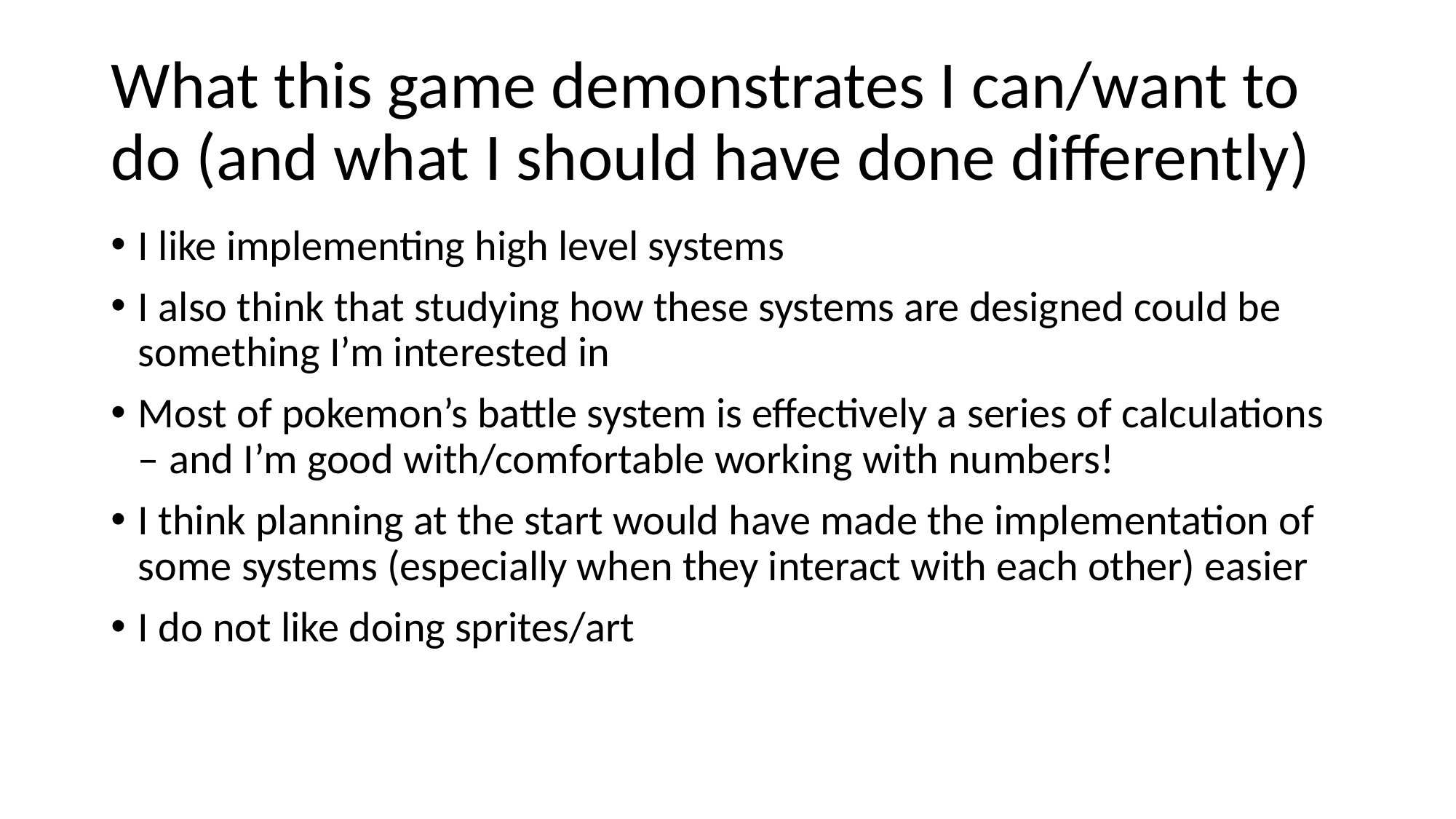

# What this game demonstrates I can/want to do (and what I should have done differently)
I like implementing high level systems
I also think that studying how these systems are designed could be something I’m interested in
Most of pokemon’s battle system is effectively a series of calculations – and I’m good with/comfortable working with numbers!
I think planning at the start would have made the implementation of some systems (especially when they interact with each other) easier
I do not like doing sprites/art